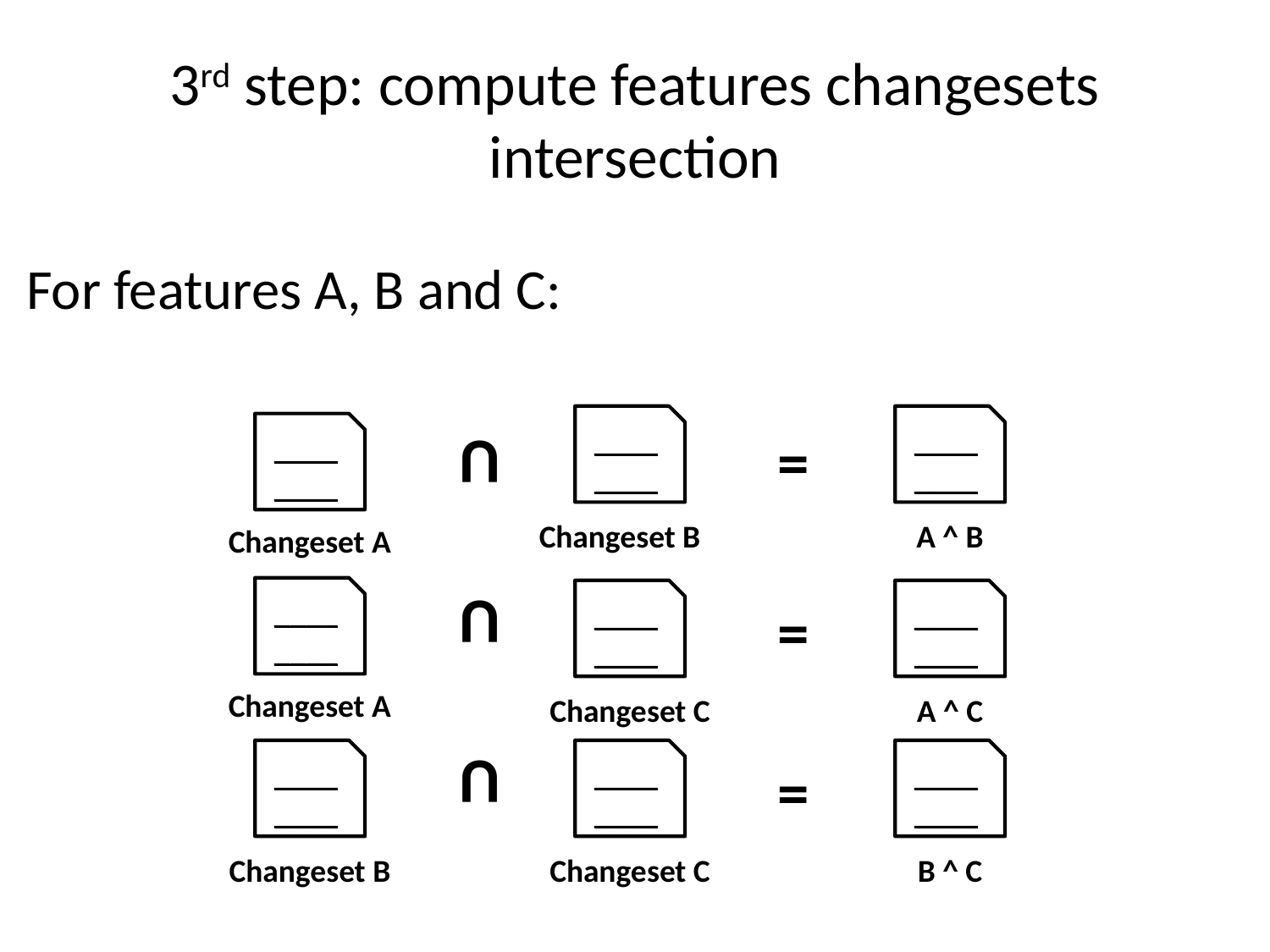

# 3rd step: compute features changesets intersection
For features A, B and C:
________
________
________
=
U
Changeset B
A ^ B
Changeset A
________
________
________
=
U
Changeset A
Changeset C
A ^ C
________
________
________
=
U
Changeset B
Changeset C
B ^ C